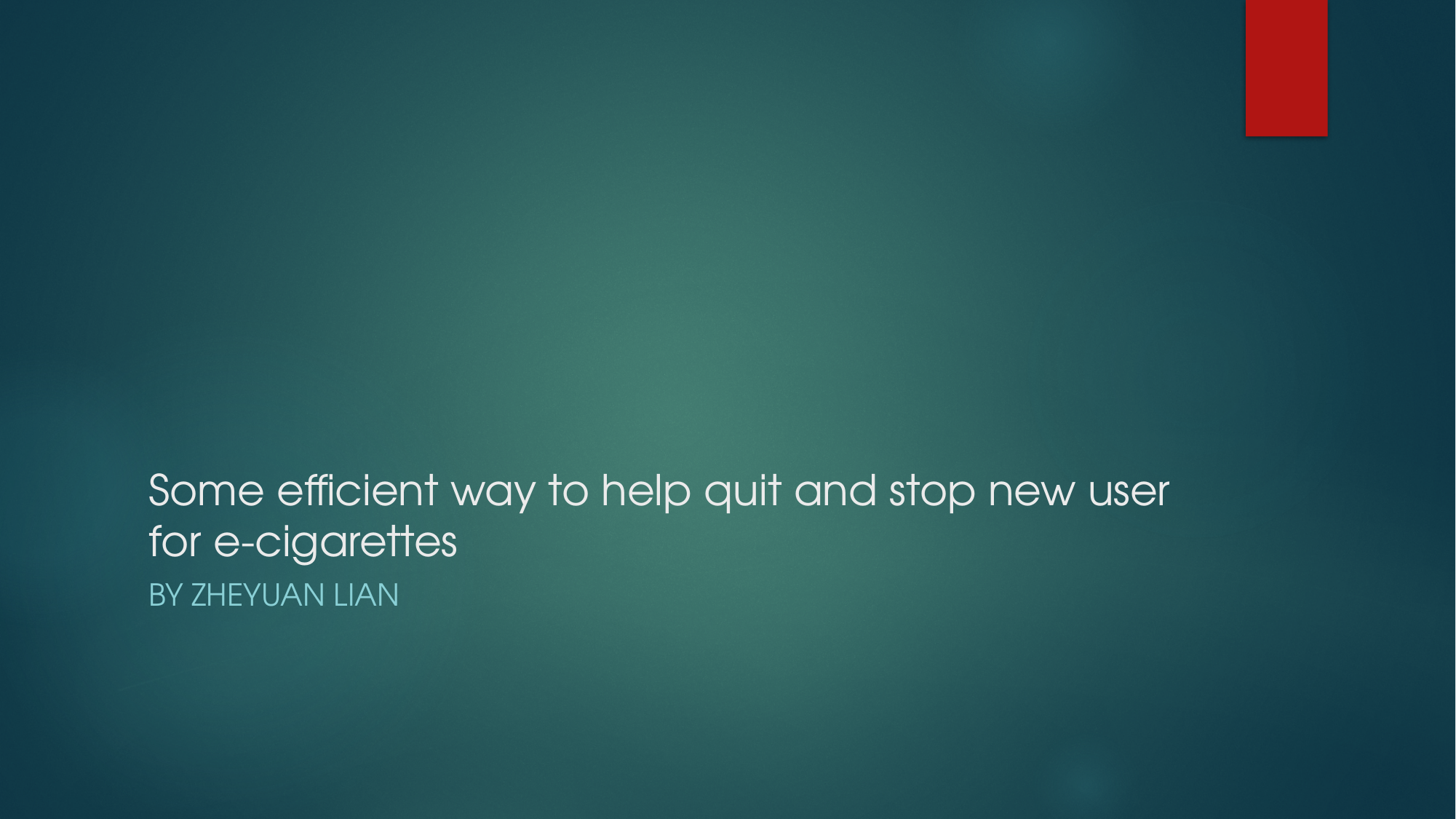

# Some efficient way to help quit and stop new user for e-cigarettes
By zheyuan lian